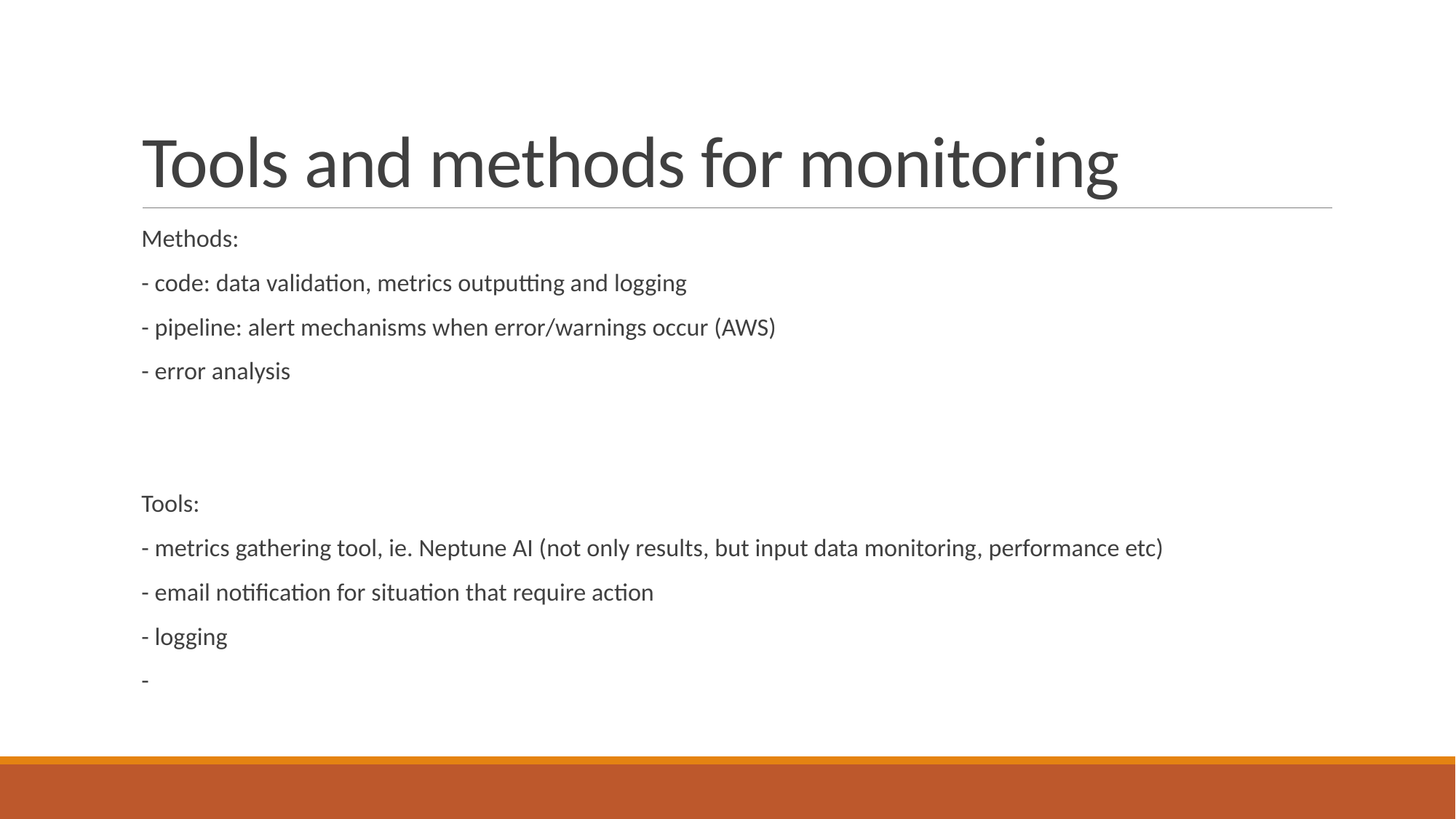

# Tools and methods for monitoring
Methods:
- code: data validation, metrics outputting and logging
- pipeline: alert mechanisms when error/warnings occur (AWS)
- error analysis

Tools:
- metrics gathering tool, ie. Neptune AI (not only results, but input data monitoring, performance etc)
- email notification for situation that require action
- logging
-